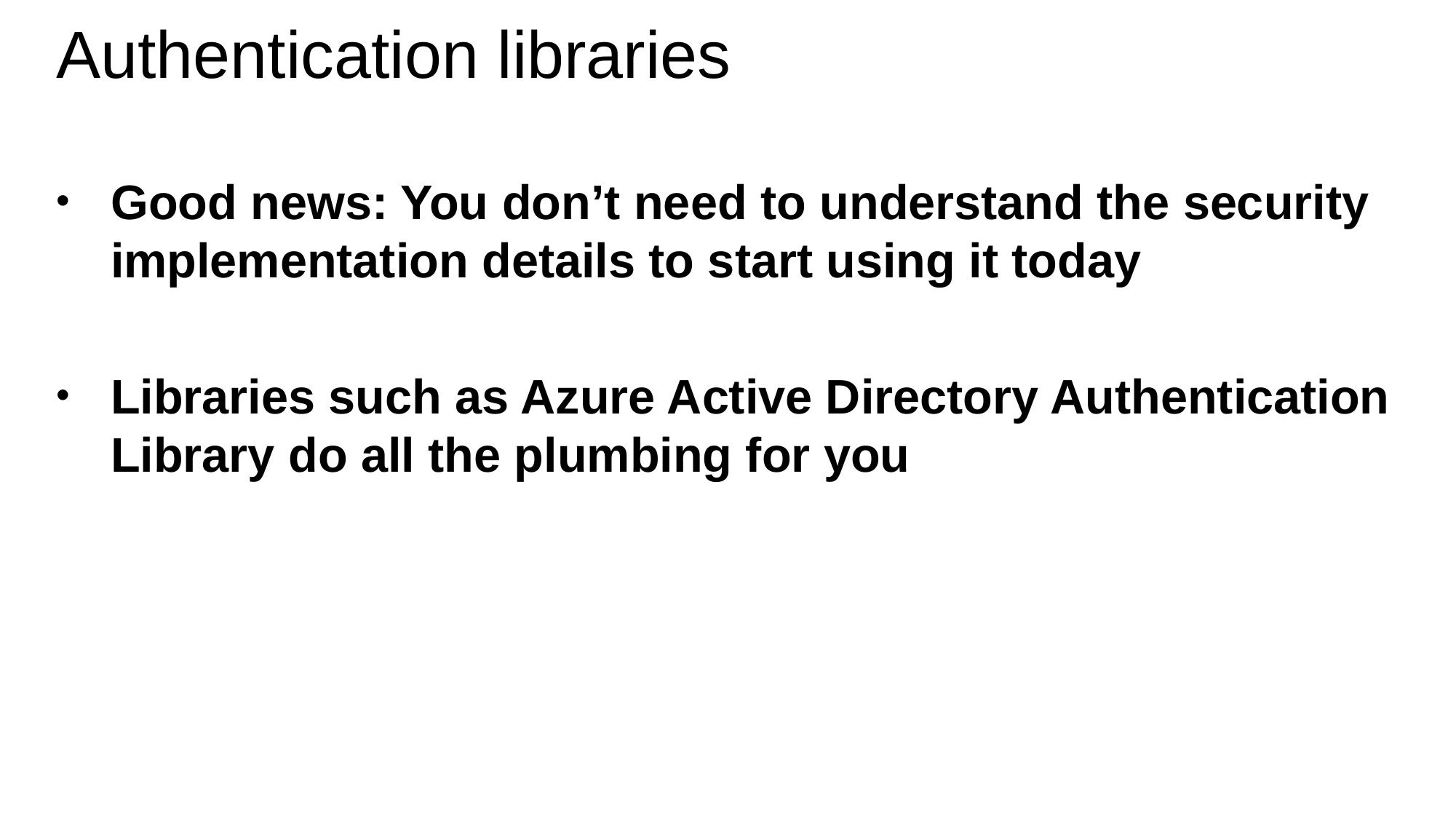

# Authentication libraries
Good news: You don’t need to understand the security implementation details to start using it today

Libraries such as Azure Active Directory Authentication Library do all the plumbing for you